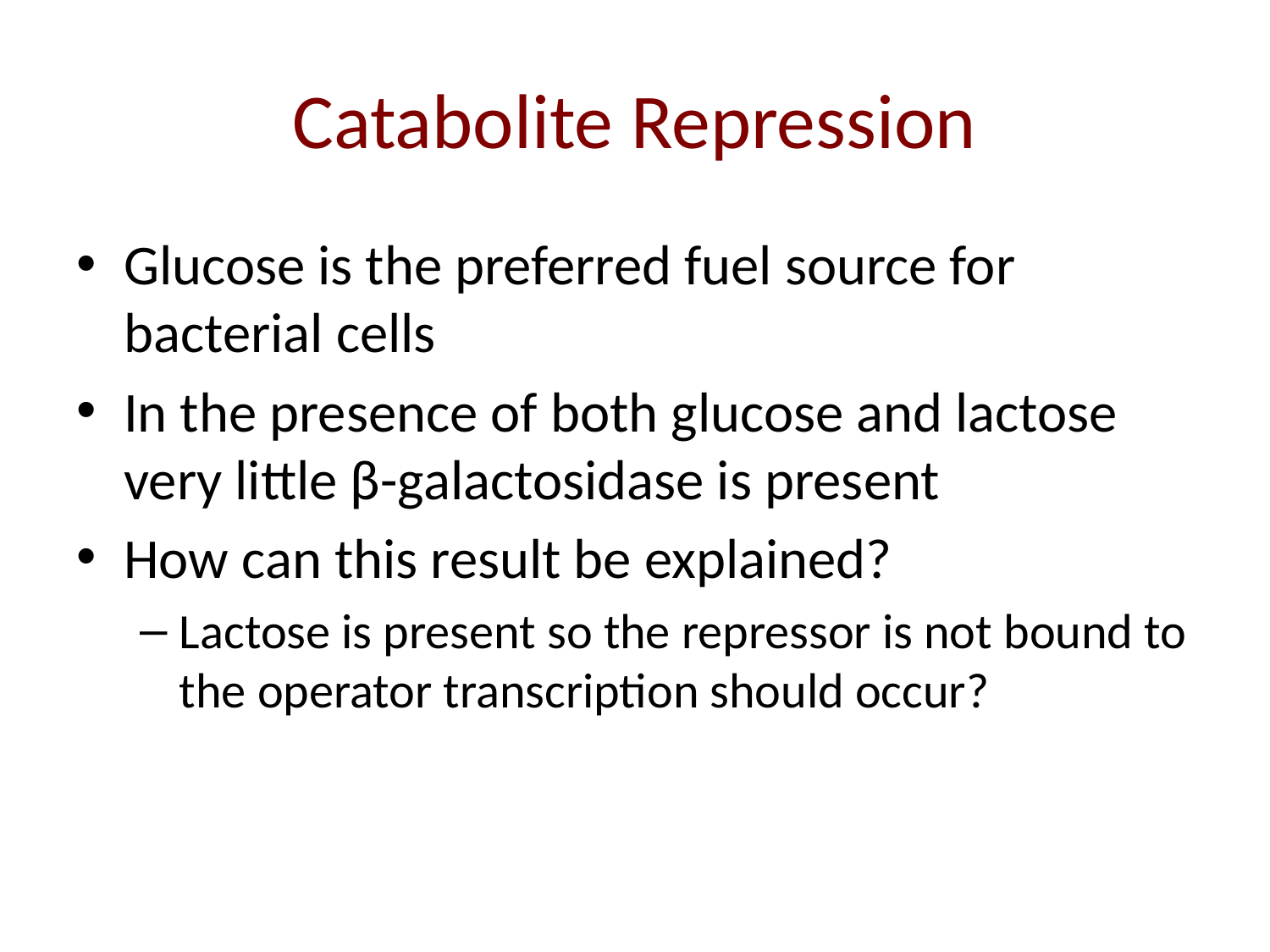

# Catabolite Repression
Glucose is the preferred fuel source for bacterial cells
In the presence of both glucose and lactose very little β-galactosidase is present
How can this result be explained?
Lactose is present so the repressor is not bound to the operator transcription should occur?